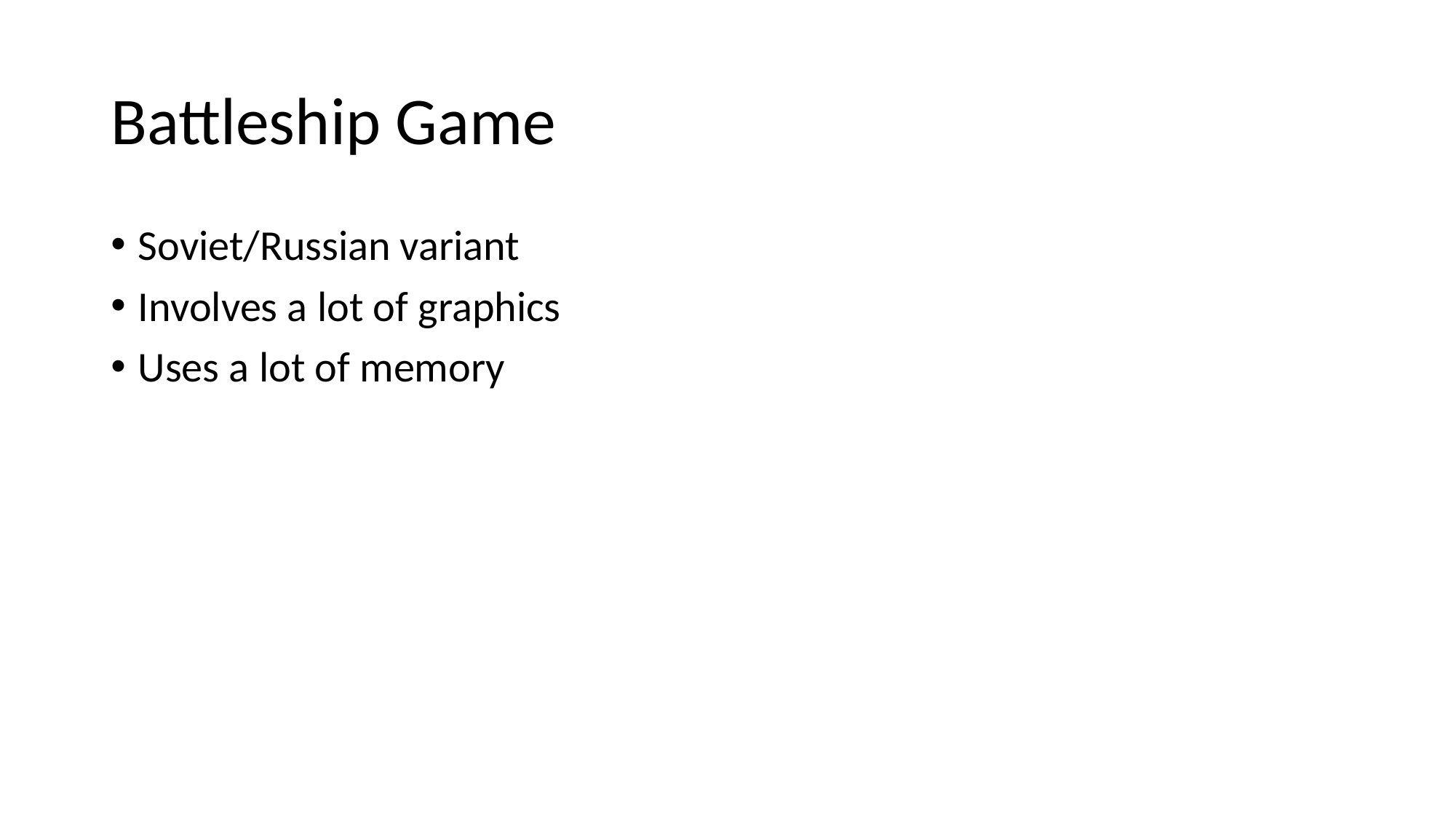

# Battleship Game
Soviet/Russian variant
Involves a lot of graphics
Uses a lot of memory